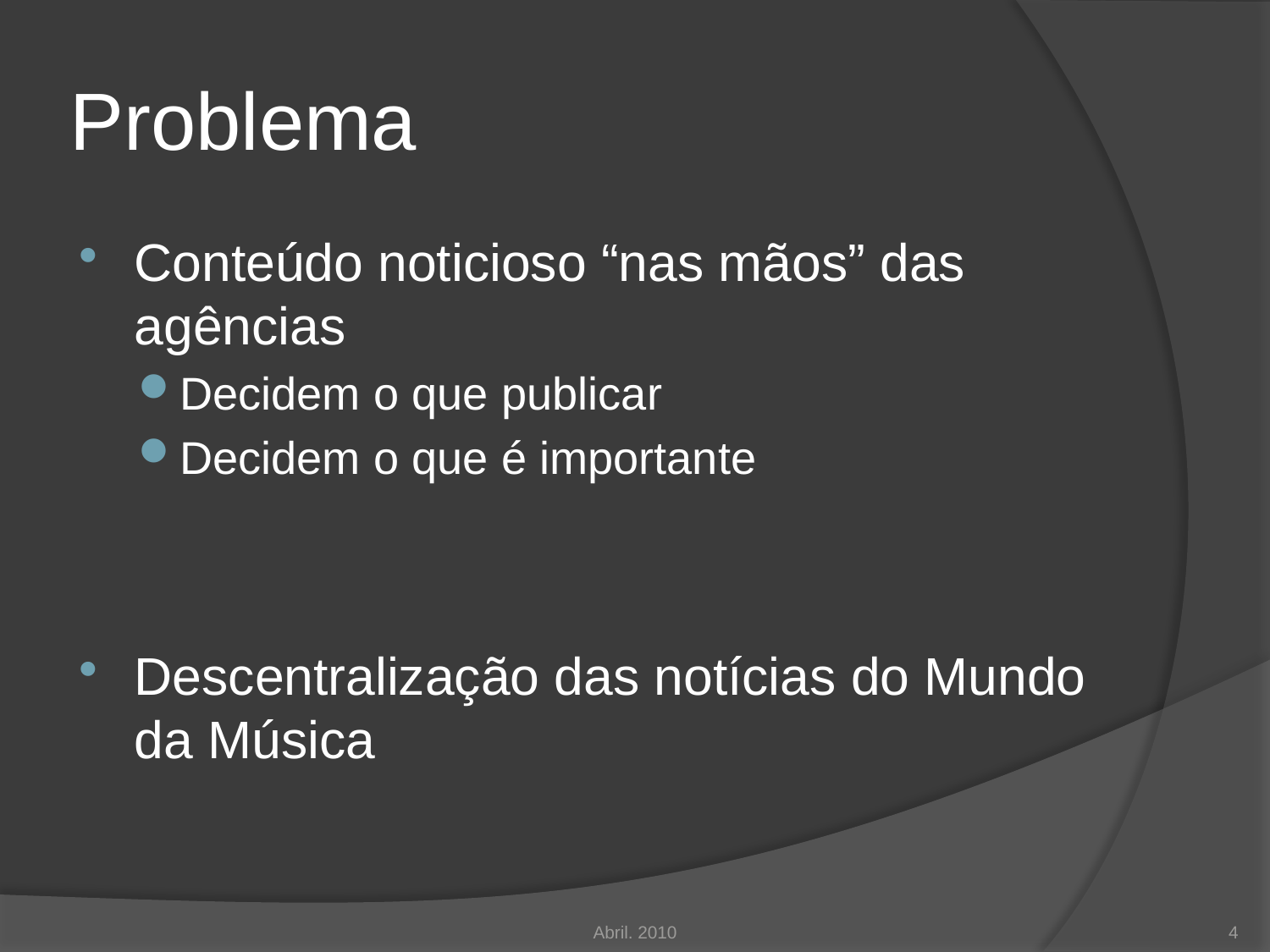

# Problema
Conteúdo noticioso “nas mãos” das agências
Decidem o que publicar
Decidem o que é importante

Descentralização das notícias do Mundo da Música

Abril. 2010
4